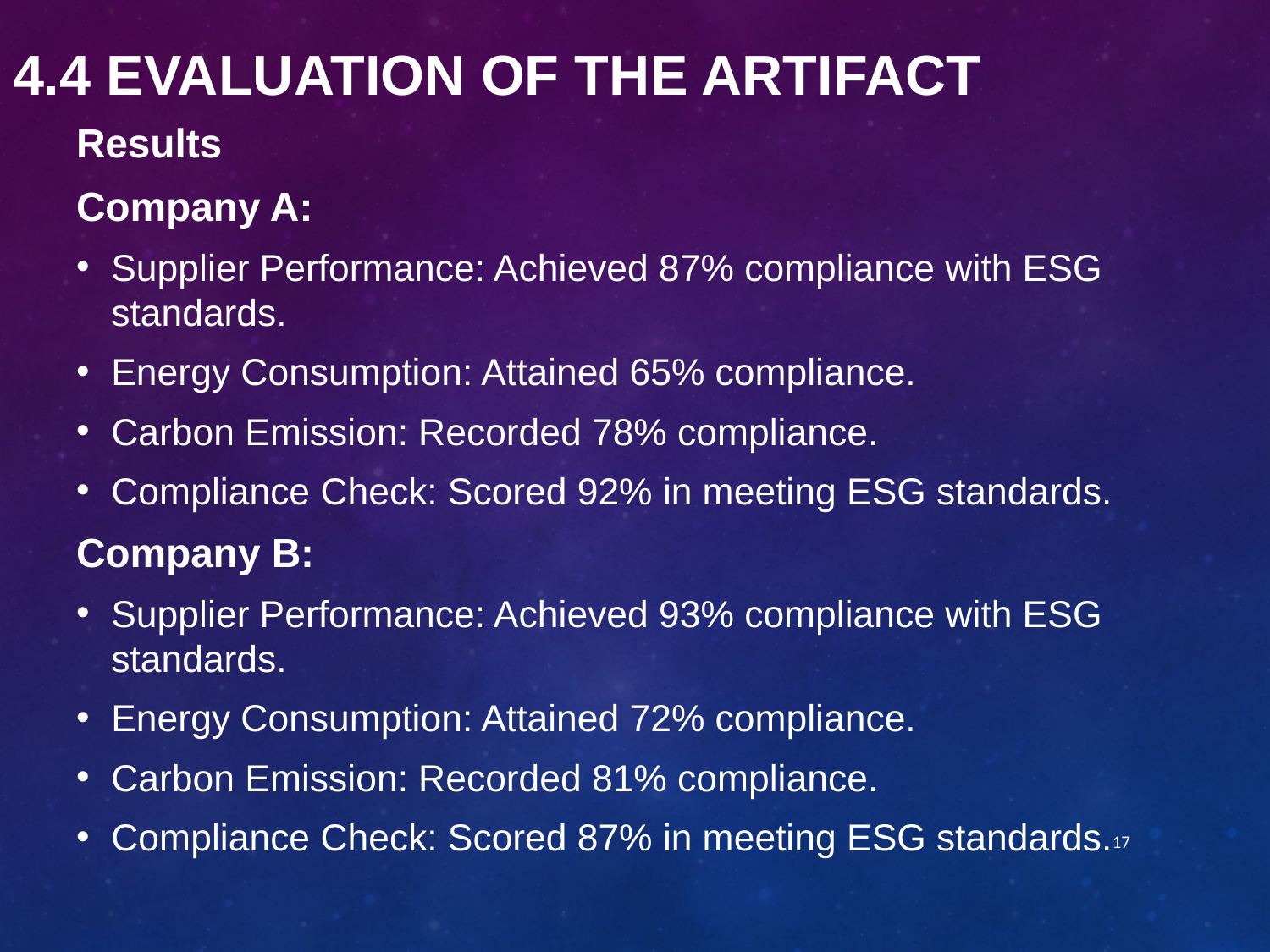

4.4 Evaluation of the artifact
Results
Company A:
Supplier Performance: Achieved 87% compliance with ESG standards.
Energy Consumption: Attained 65% compliance.
Carbon Emission: Recorded 78% compliance.
Compliance Check: Scored 92% in meeting ESG standards.
Company B:
Supplier Performance: Achieved 93% compliance with ESG standards.
Energy Consumption: Attained 72% compliance.
Carbon Emission: Recorded 81% compliance.
Compliance Check: Scored 87% in meeting ESG standards.
17